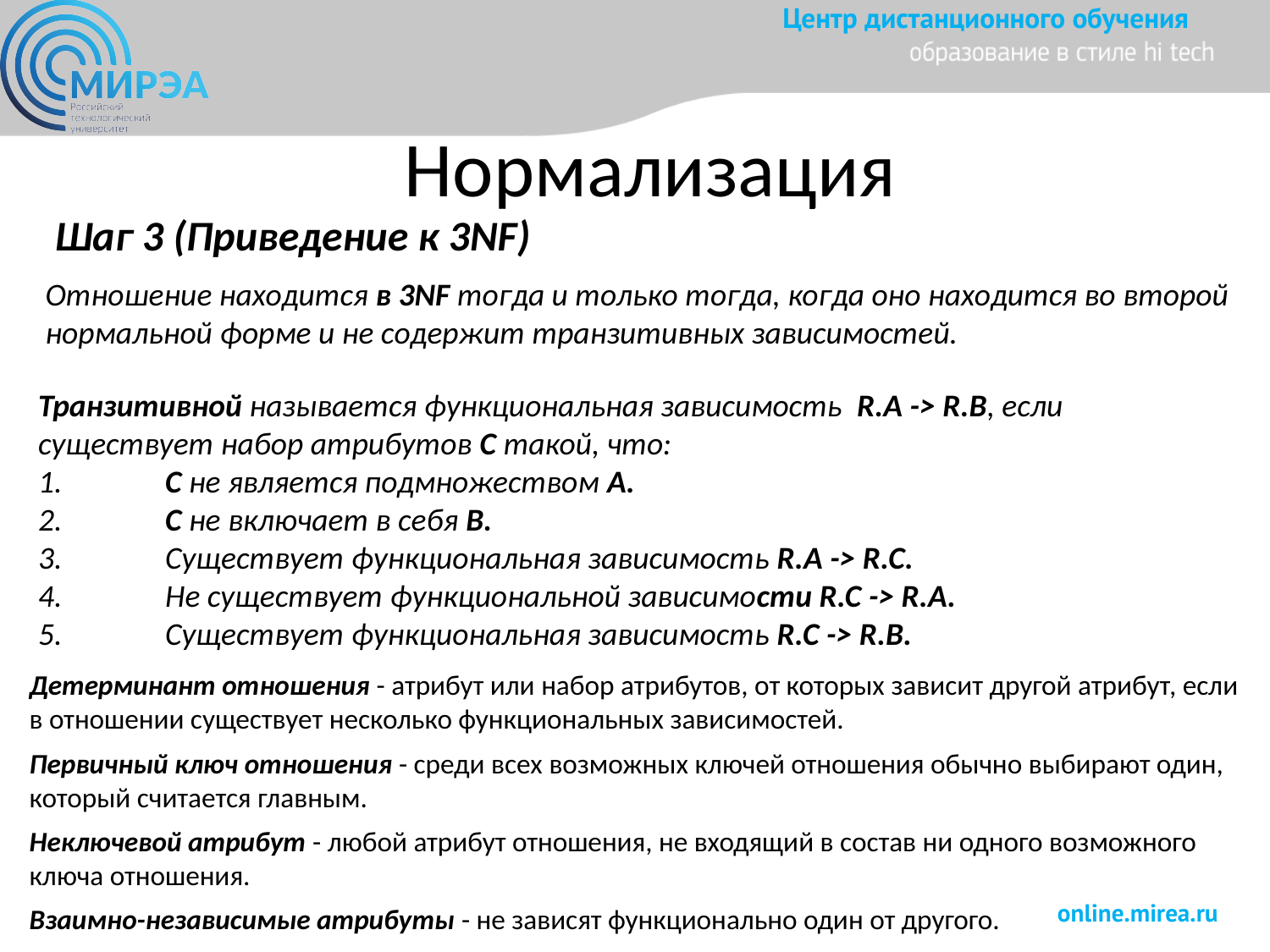

# Нормализация
Шаг 3 (Приведение к 3NF)
Отношение находится в 3NF тогда и только тогда, когда оно находится во второй нормальной форме и не содержит транзитивных зависимостей.
Транзитивной называется функциональная зависимость  R.A -> R.B, если существует набор атрибутов С такой, что:
1.	С не является подмножеством А.
2.	С не включает в себя В.
3.	Существует функциональная зависимость R.A -> R.C.
4.	Не существует функциональной зависимости R.C -> R.A.
5.	Существует функциональная зависимость R.C -> R.B.
Детерминант отношения - атрибут или набор атрибутов, от которых зависит другой атрибут, если в отношении существует несколько функциональных зависимостей.
Первичный ключ отношения - среди всех возможных ключей отношения обычно выбирают один, который считается главным.
Неключевой атрибут - любой атрибут отношения, не входящий в состав ни одного возможного ключа отношения.
Взаимно-независимые атрибуты - не зависят функционально один от другого.